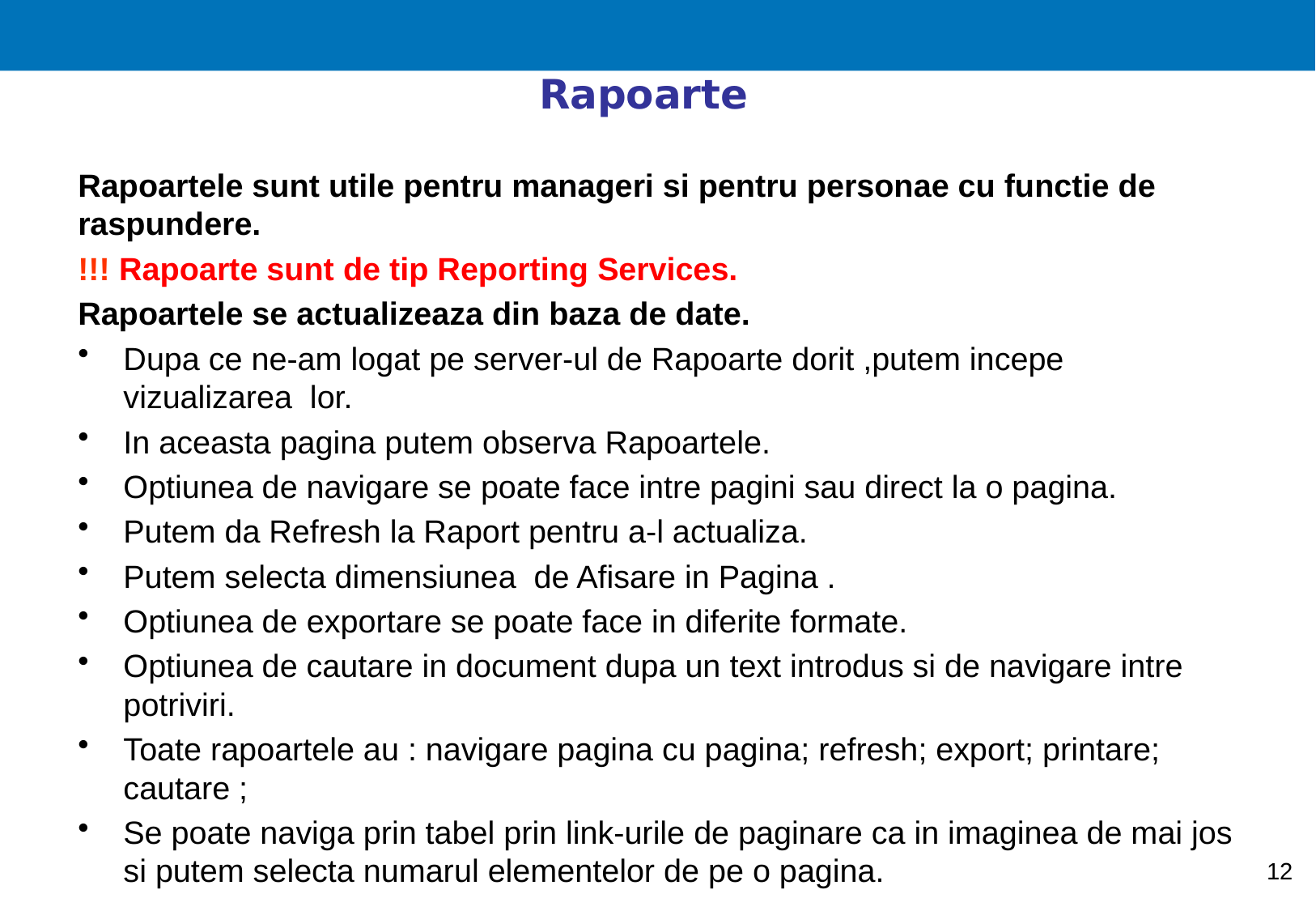

# Rapoarte
Rapoartele sunt utile pentru manageri si pentru personae cu functie de raspundere.
!!! Rapoarte sunt de tip Reporting Services.
Rapoartele se actualizeaza din baza de date.
Dupa ce ne-am logat pe server-ul de Rapoarte dorit ,putem incepe vizualizarea  lor.
In aceasta pagina putem observa Rapoartele.
Optiunea de navigare se poate face intre pagini sau direct la o pagina.
Putem da Refresh la Raport pentru a-l actualiza.
Putem selecta dimensiunea  de Afisare in Pagina .
Optiunea de exportare se poate face in diferite formate.
Optiunea de cautare in document dupa un text introdus si de navigare intre potriviri.
Toate rapoartele au : navigare pagina cu pagina; refresh; export; printare; cautare ;
Se poate naviga prin tabel prin link-urile de paginare ca in imaginea de mai jos si putem selecta numarul elementelor de pe o pagina.

12